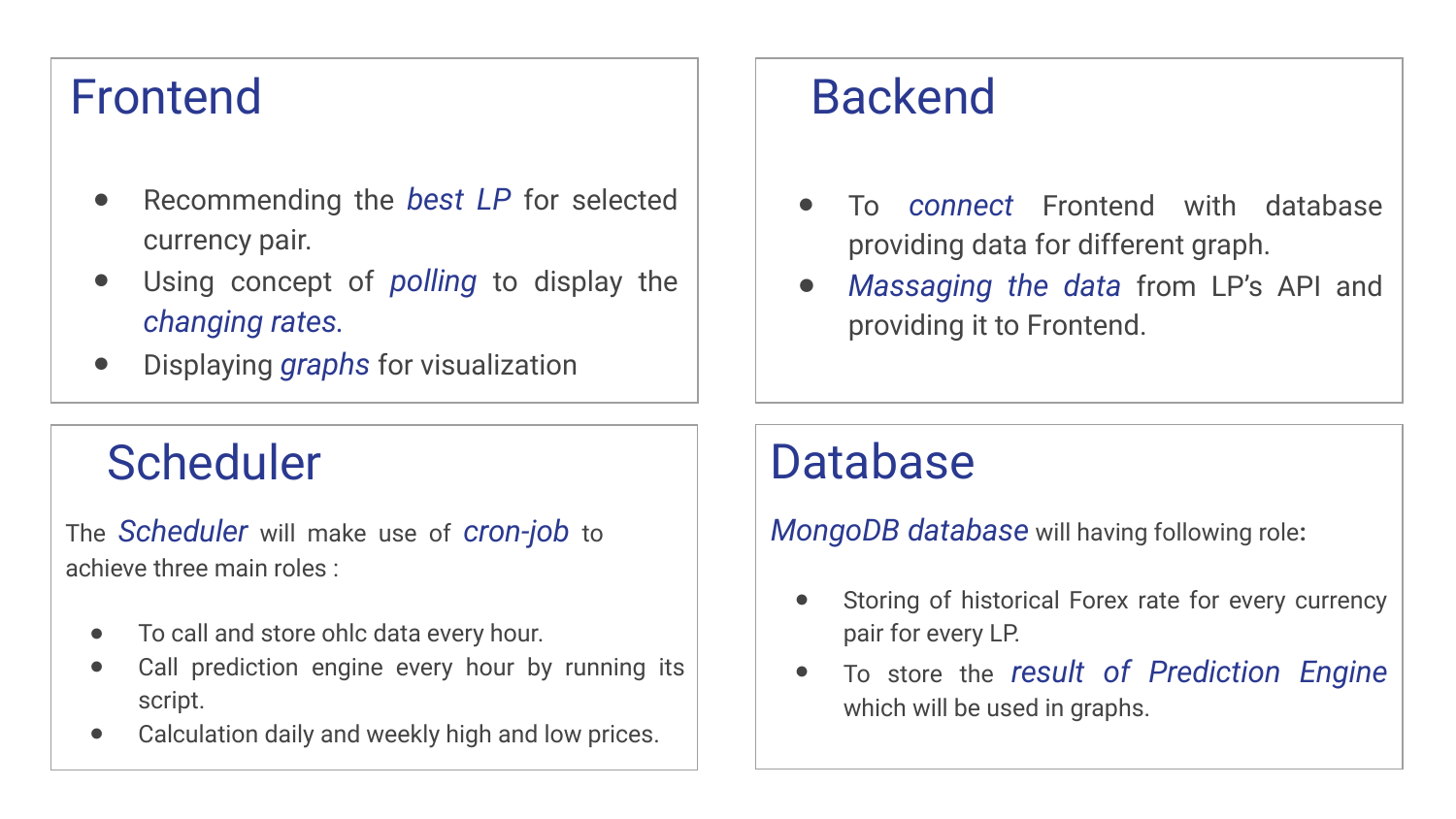

Frontend
Backend
|  |
| --- |
|  |
| --- |
Recommending the best LP for selected currency pair.
Using concept of polling to display the changing rates.
Displaying graphs for visualization
To connect Frontend with database providing data for different graph.
Massaging the data from LP’s API and providing it to Frontend.
Database
# Scheduler
|  |
| --- |
|  |
| --- |
MongoDB database will having following role:
Storing of historical Forex rate for every currency pair for every LP.
To store the result of Prediction Engine which will be used in graphs.
The Scheduler will make use of cron-job to        achieve three main roles :
To call and store ohlc data every hour.
Call prediction engine every hour by running its script.
Calculation daily and weekly high and low prices.